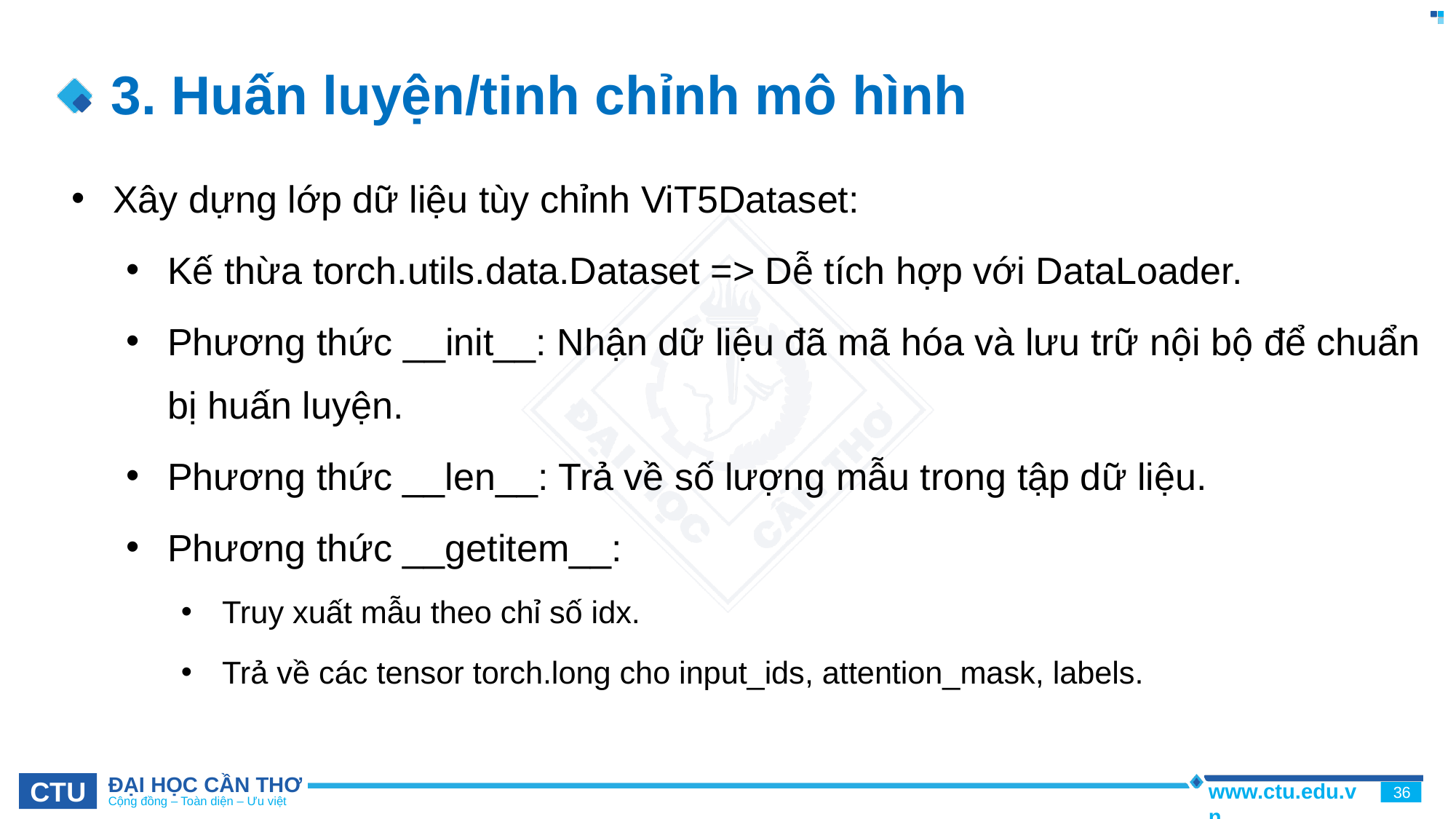

# 3. Huấn luyện/tinh chỉnh mô hình
Xây dựng lớp dữ liệu tùy chỉnh ViT5Dataset:
Kế thừa torch.utils.data.Dataset => Dễ tích hợp với DataLoader.
Phương thức __init__: Nhận dữ liệu đã mã hóa và lưu trữ nội bộ để chuẩn bị huấn luyện.
Phương thức __len__: Trả về số lượng mẫu trong tập dữ liệu.
Phương thức __getitem__:
Truy xuất mẫu theo chỉ số idx.
Trả về các tensor torch.long cho input_ids, attention_mask, labels.